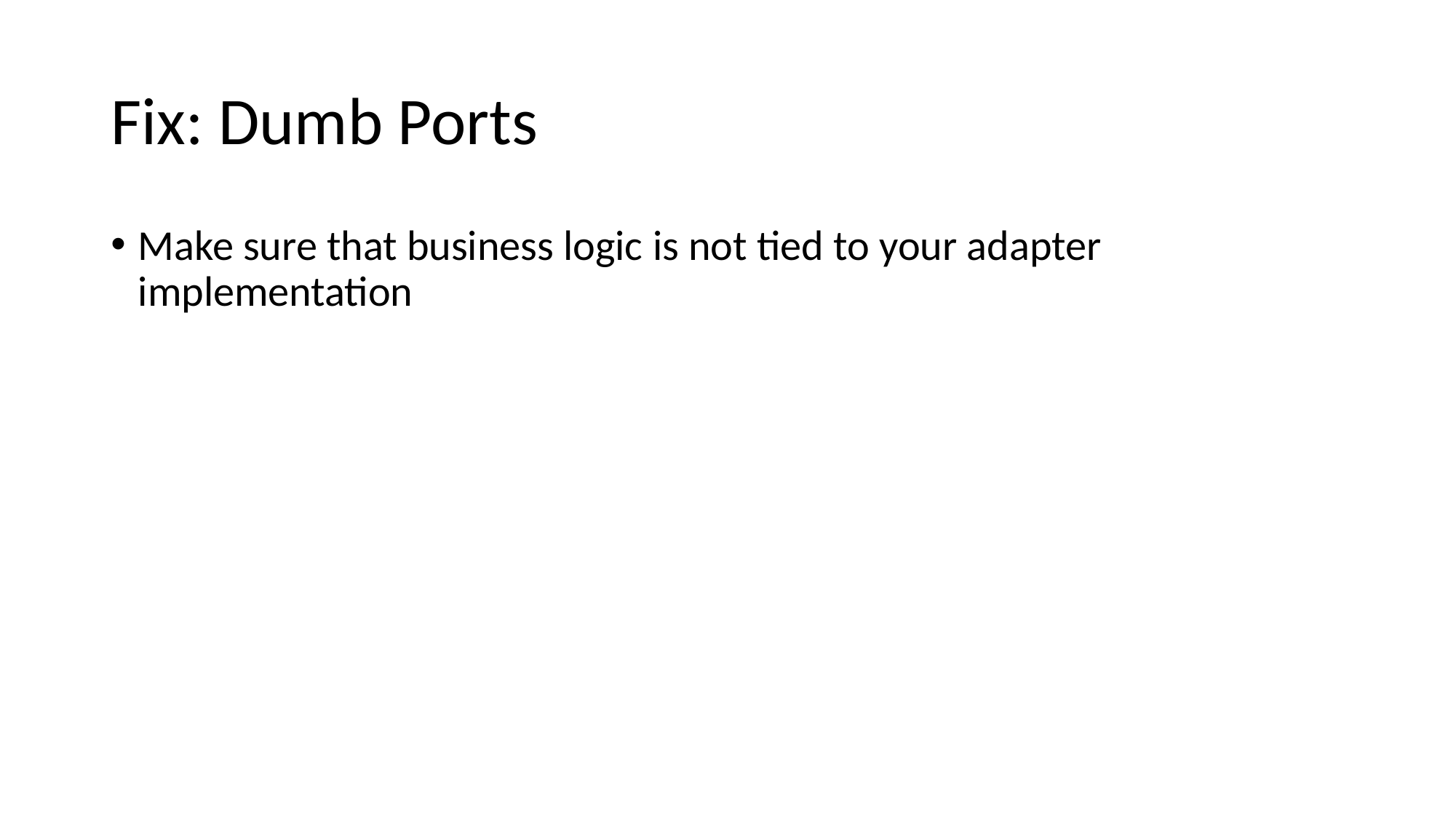

# Fix: Dumb Ports
Make sure that business logic is not tied to your adapter implementation